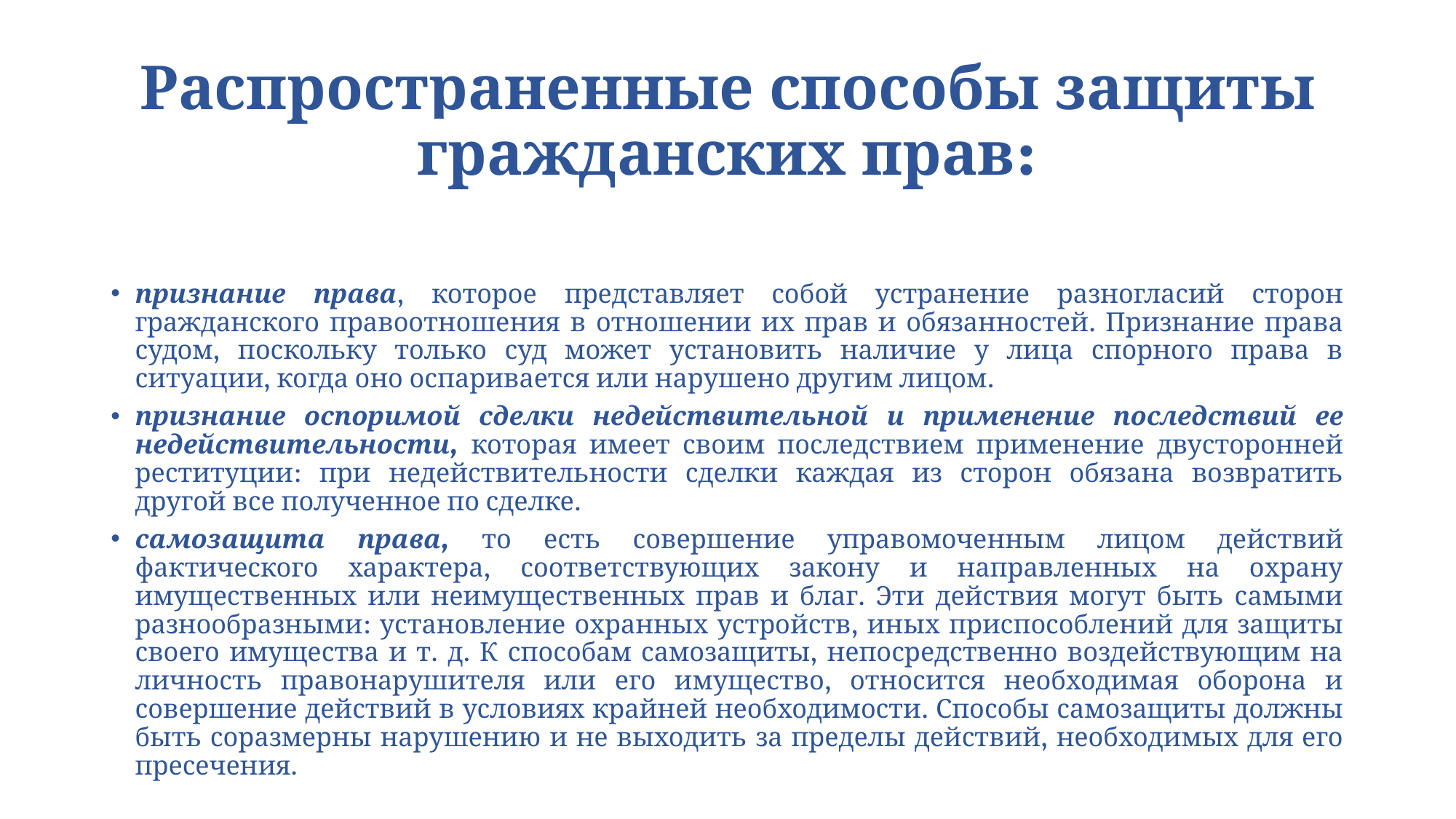

# Распространенные способы защиты гражданских прав:
признание права, которое представляет собой устранение разногласий сторон гражданского правоотношения в отношении их прав и обязанностей. Признание права судом, поскольку только суд может установить наличие у лица спорного права в ситуации, когда оно оспаривается или нарушено другим лицом.
признание оспоримой сделки недействительной и применение последствий ее недействительности, которая имеет своим последствием применение двусторонней реституции: при недействительности сделки каждая из сторон обязана возвратить другой все полученное по сделке.
самозащита права, то есть совершение управомоченным лицом действий фактического характера, соответствующих закону и направленных на охрану имущественных или неимущественных прав и благ. Эти действия могут быть самыми разнообразными: установление охранных устройств, иных приспособлений для защиты своего имущества и т. д. К способам самозащиты, непосредственно воздействующим на личность правонарушителя или его имущество, относится необходимая оборона и совершение действий в условиях крайней необходимости. Способы самозащиты должны быть соразмерны нарушению и не выходить за пределы действий, необходимых для его пресечения.